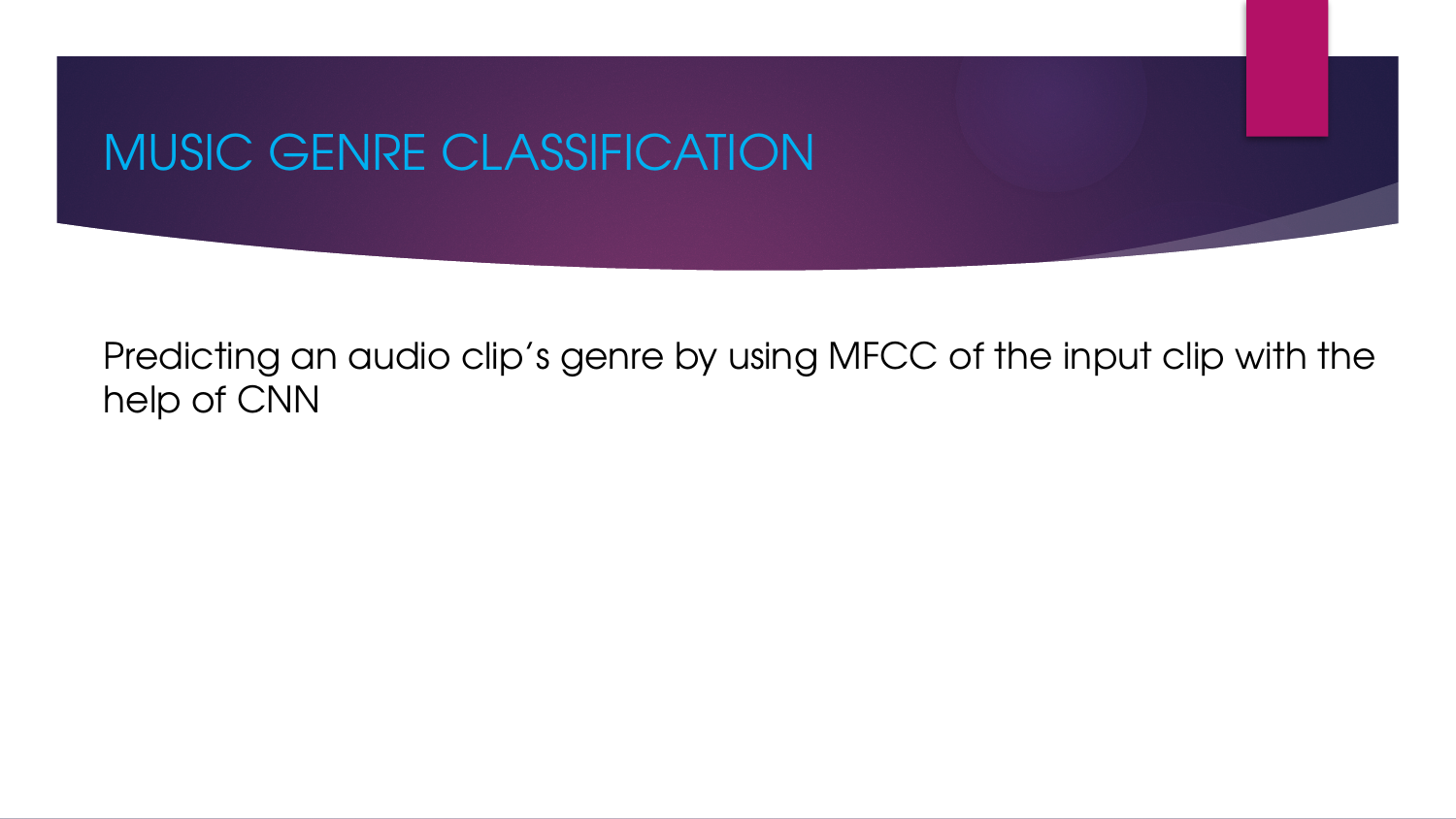

# MUSIC GENRE CLASSIFICATION
Predicting an audio clip’s genre by using MFCC of the input clip with the help of CNN